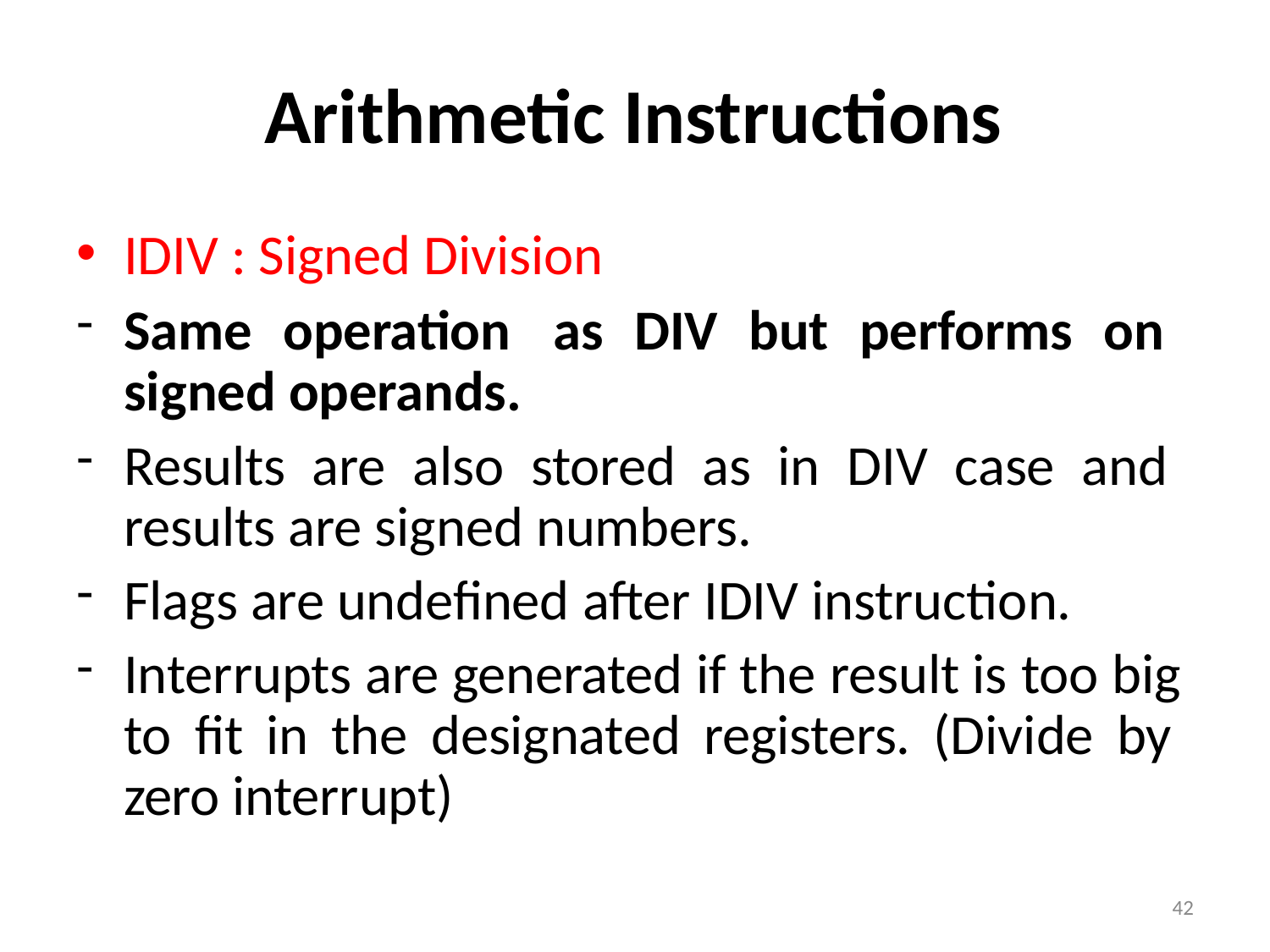

# Arithmetic Instructions
IDIV : Signed Division
Same operation as DIV but performs on  signed operands.
Results are also stored as in DIV case and  results are signed numbers.
Flags are undefined after IDIV instruction.
Interrupts are generated if the result is too big  to fit in the designated registers. (Divide by  zero interrupt)
42